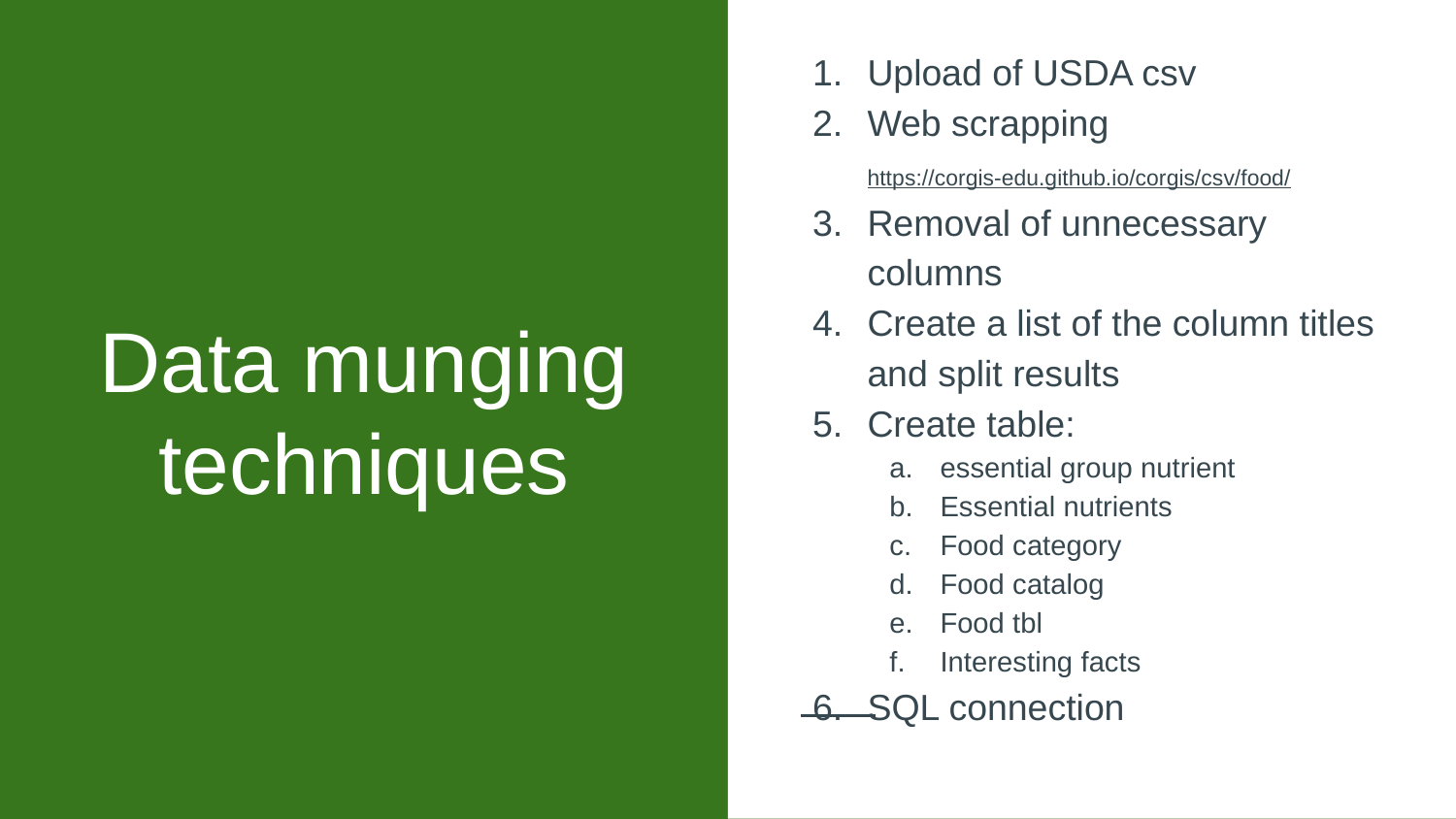

Upload of USDA csv
Web scrapping https://corgis-edu.github.io/corgis/csv/food/
Removal of unnecessary columns
Create a list of the column titles and split results
Create table:
essential group nutrient
Essential nutrients
Food category
Food catalog
Food tbl
Interesting facts
SQL connection
# Data munging techniques